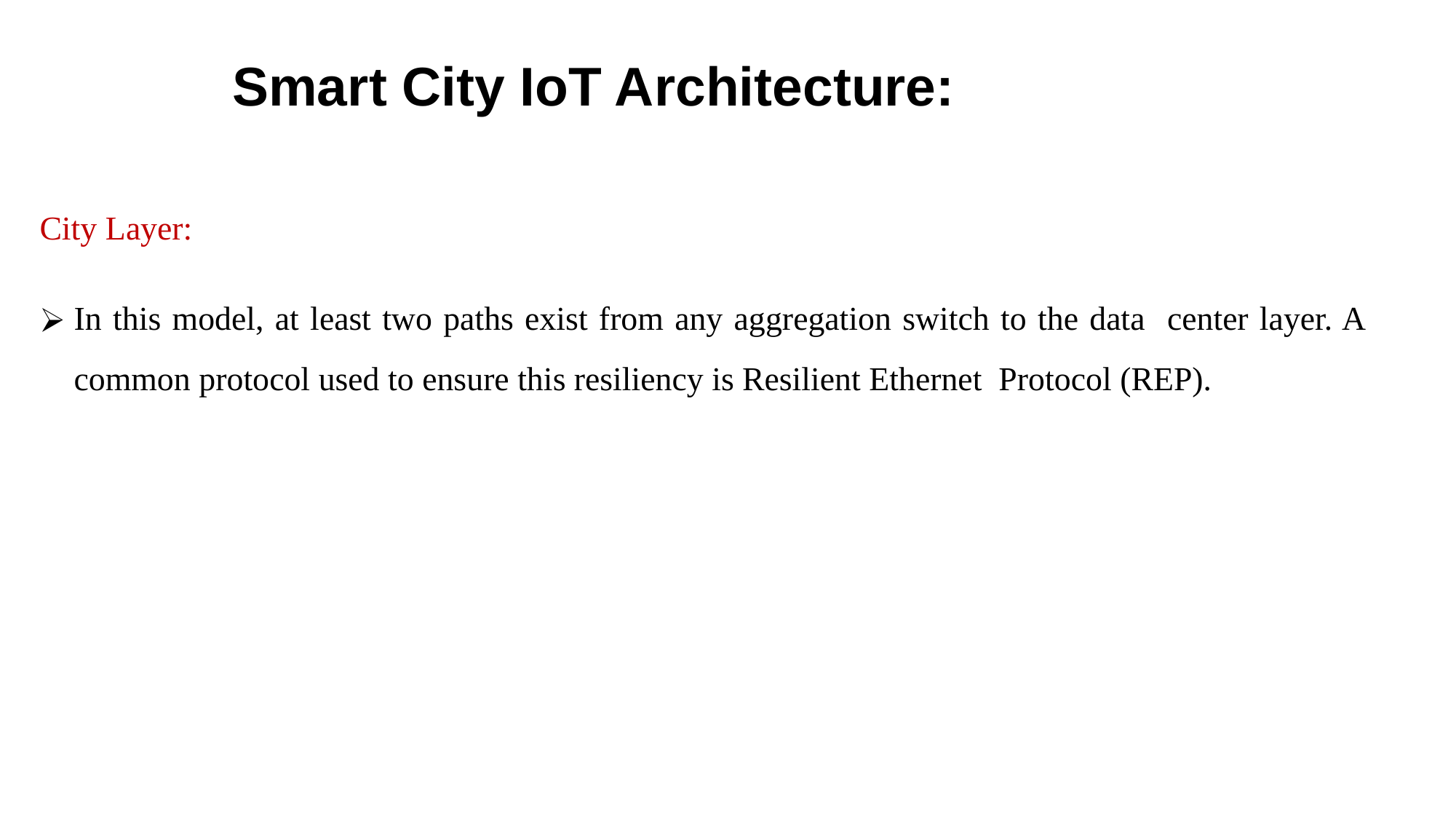

# Smart City IoT Architecture:
City Layer:
In this model, at least two paths exist from any aggregation switch to the data  center layer. A common protocol used to ensure this resiliency is Resilient Ethernet  Protocol (REP).